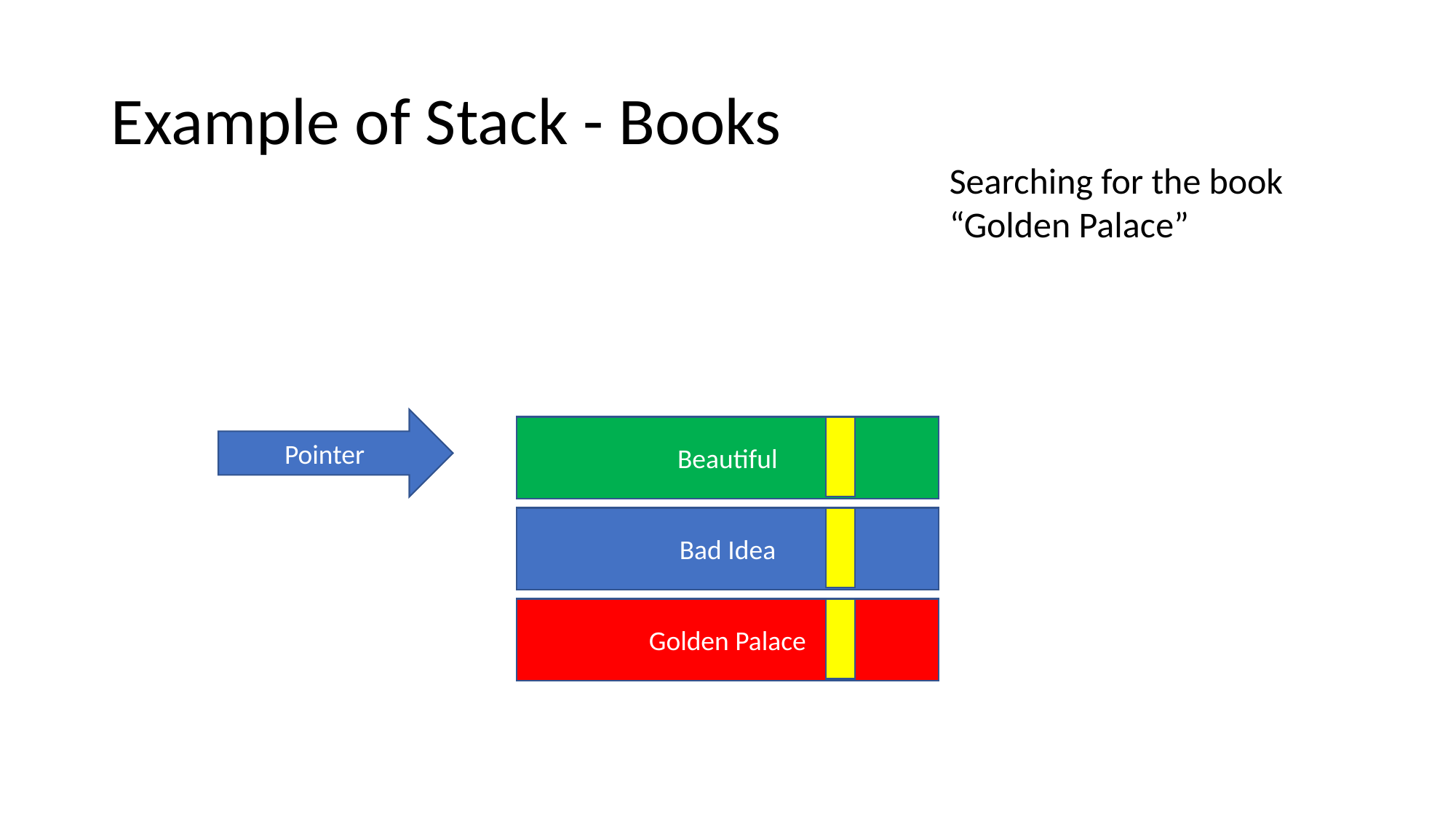

# Example of Stack - Books
Searching for the book “Golden Palace”
Pointer
Beautiful

Bad Idea

Golden Palace